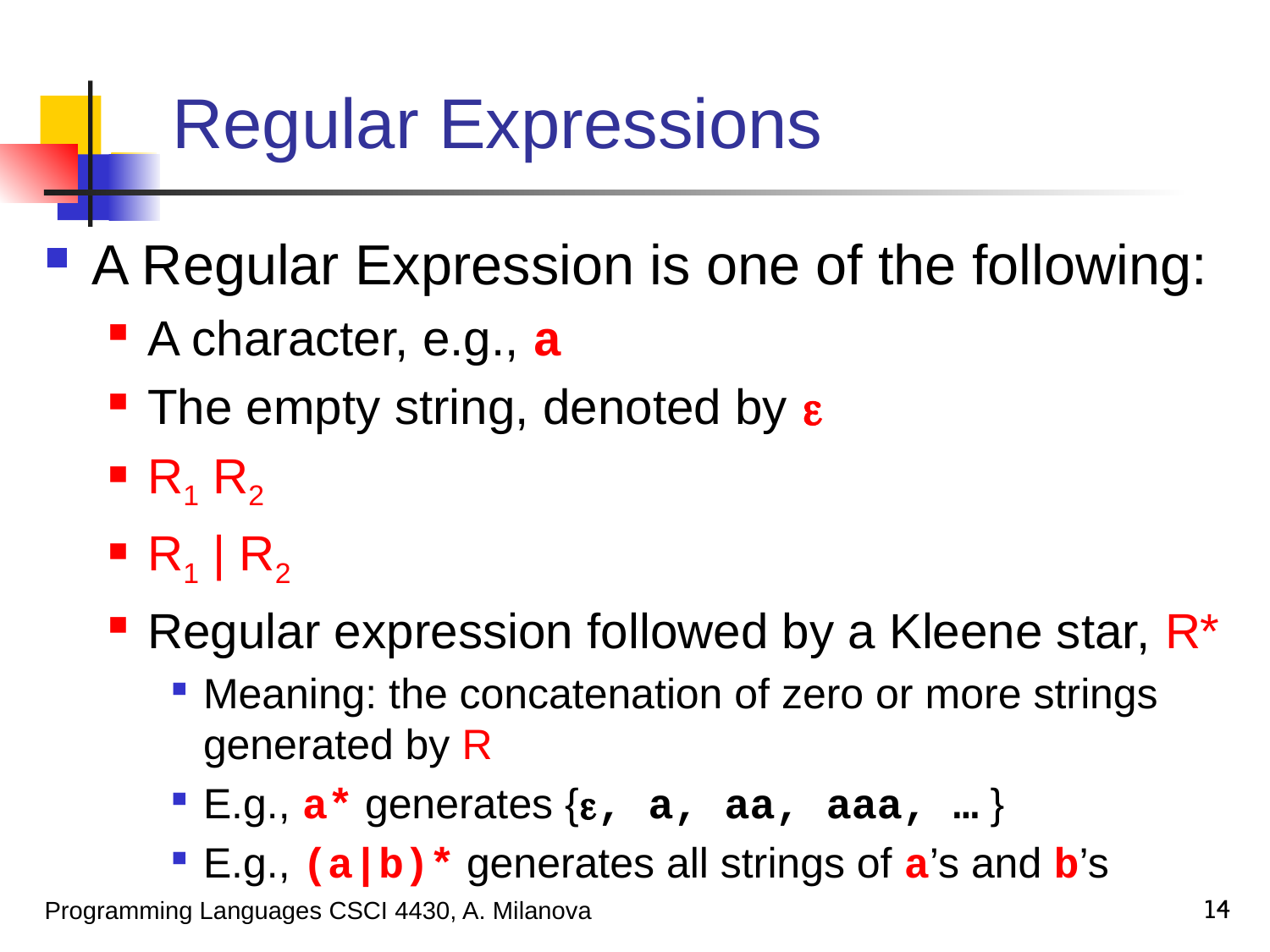

# Regular Expressions
A Regular Expression is one of the following:
A character, e.g., a
The empty string, denoted by ε
R1 R2
R1 | R2
Regular expression followed by a Kleene star, R*
Meaning: the concatenation of zero or more strings generated by R
E.g., a* generates {ε, a, aa, aaa, … }
E.g., (a|b)* generates all strings of a’s and b’s
14
Programming Languages CSCI 4430, A. Milanova